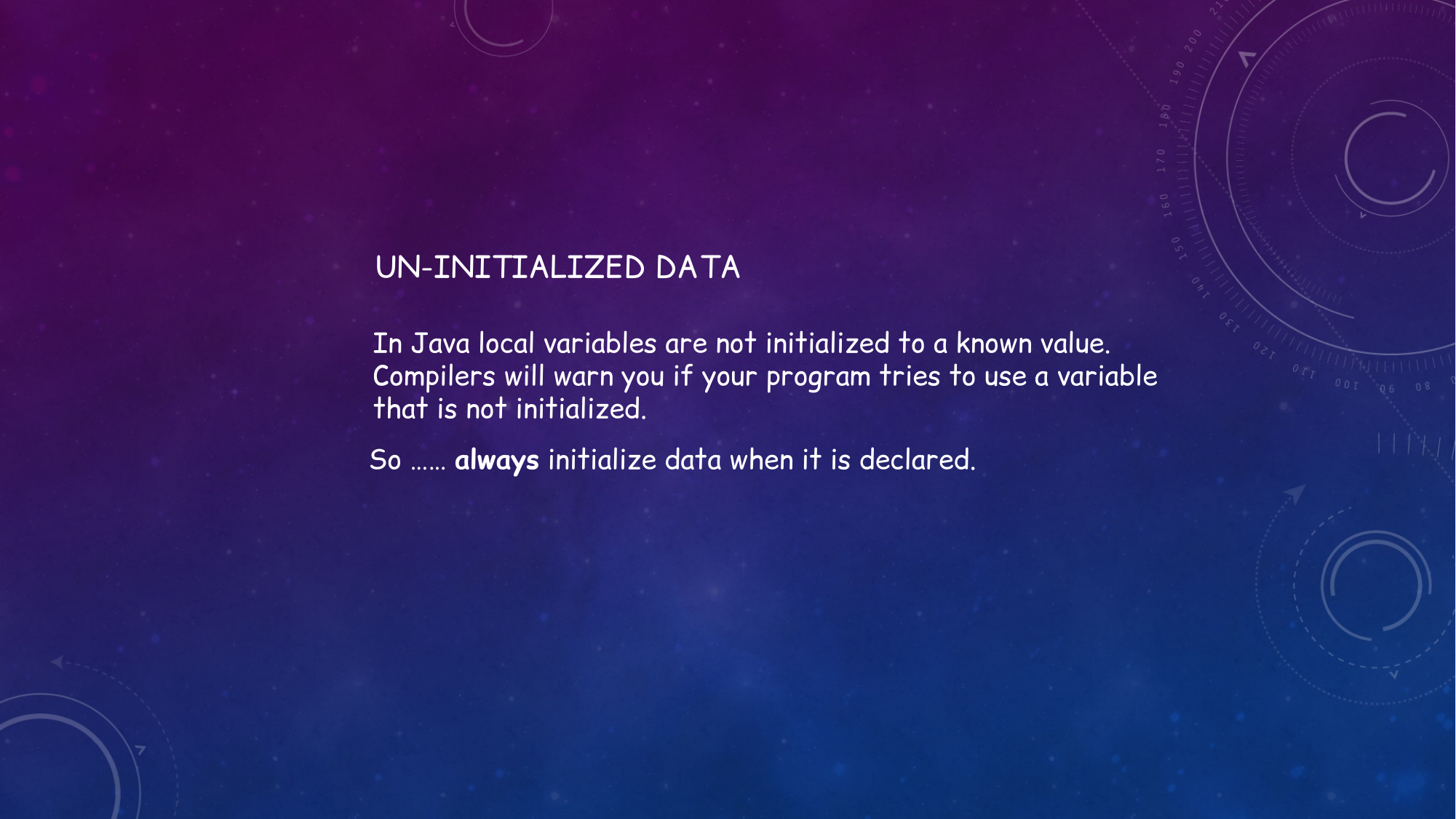

# UN-INITIALIZED DATA
In Java local variables are not initialized to a known value.
Compilers will warn you if your program tries to use a variable
that is not initialized.
So …… always initialize data when it is declared.